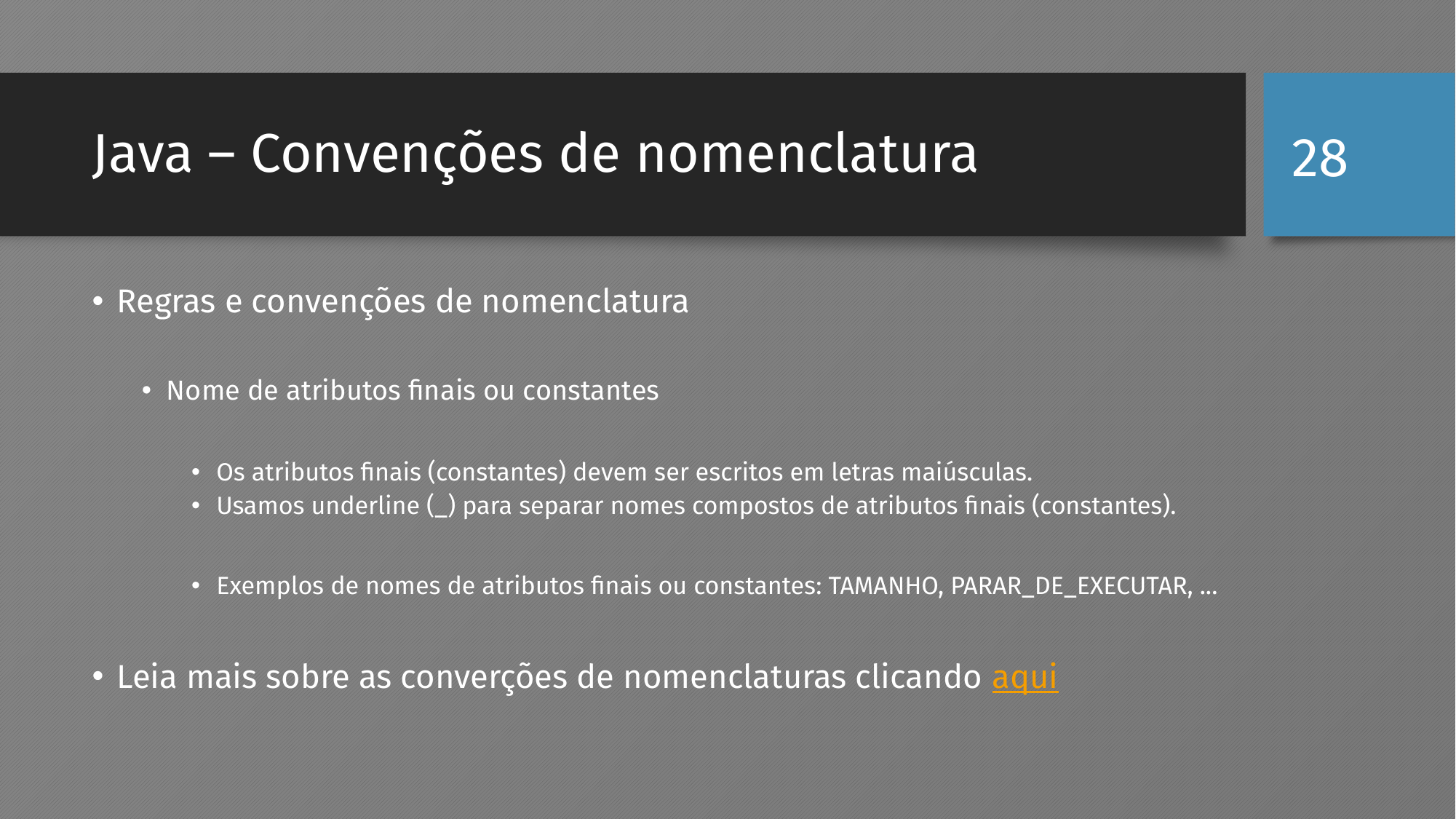

28
# Java – Convenções de nomenclatura
Regras e convenções de nomenclatura

Nome de atributos finais ou constantes

Os atributos finais (constantes) devem ser escritos em letras maiúsculas.
Usamos underline (_) para separar nomes compostos de atributos finais (constantes).

Exemplos de nomes de atributos finais ou constantes: TAMANHO, PARAR_DE_EXECUTAR, ...

Leia mais sobre as converções de nomenclaturas clicando aqui